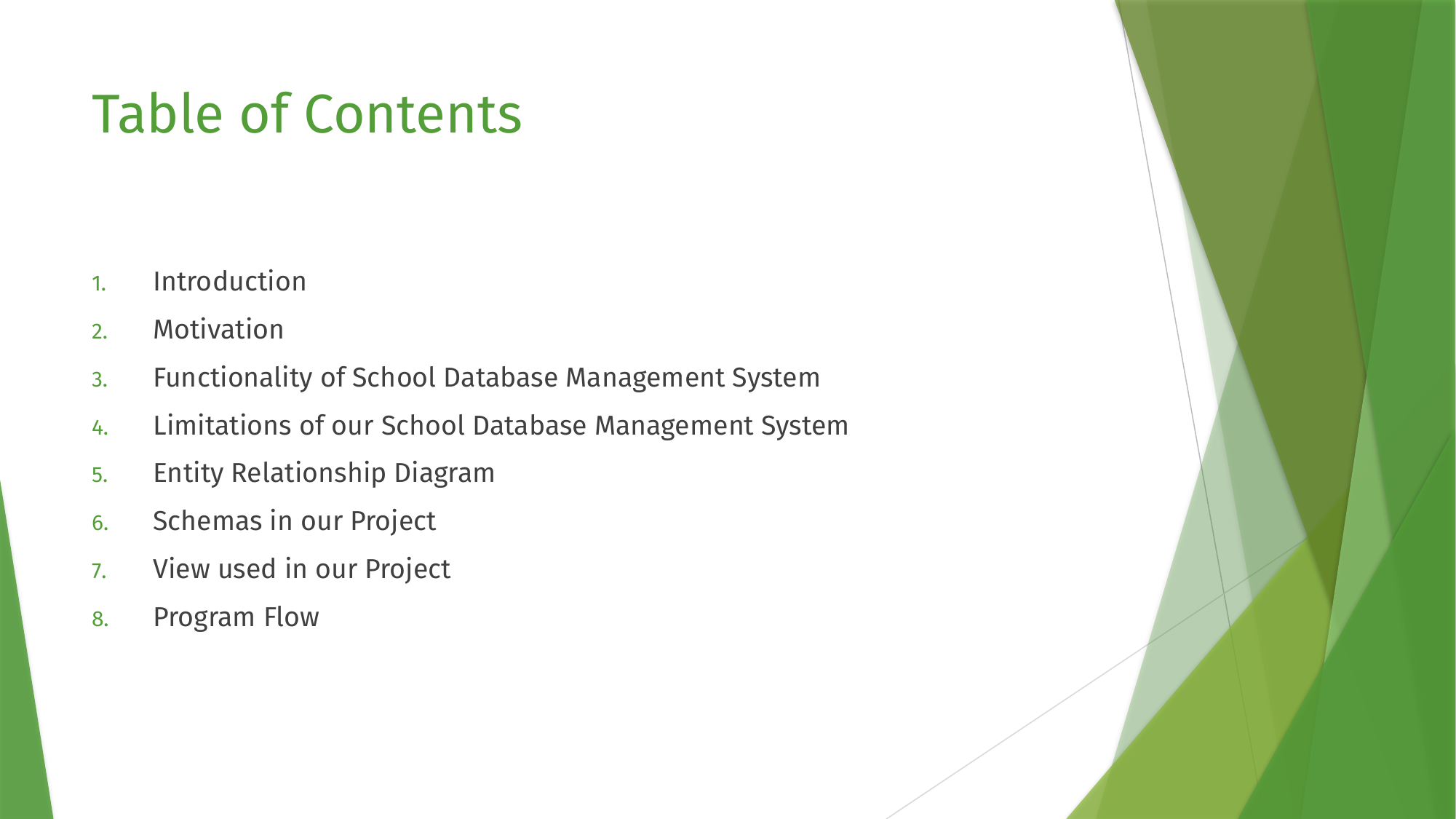

# Table of Contents
Introduction
Motivation
Functionality of School Database Management System
Limitations of our School Database Management System
Entity Relationship Diagram
Schemas in our Project
View used in our Project
Program Flow